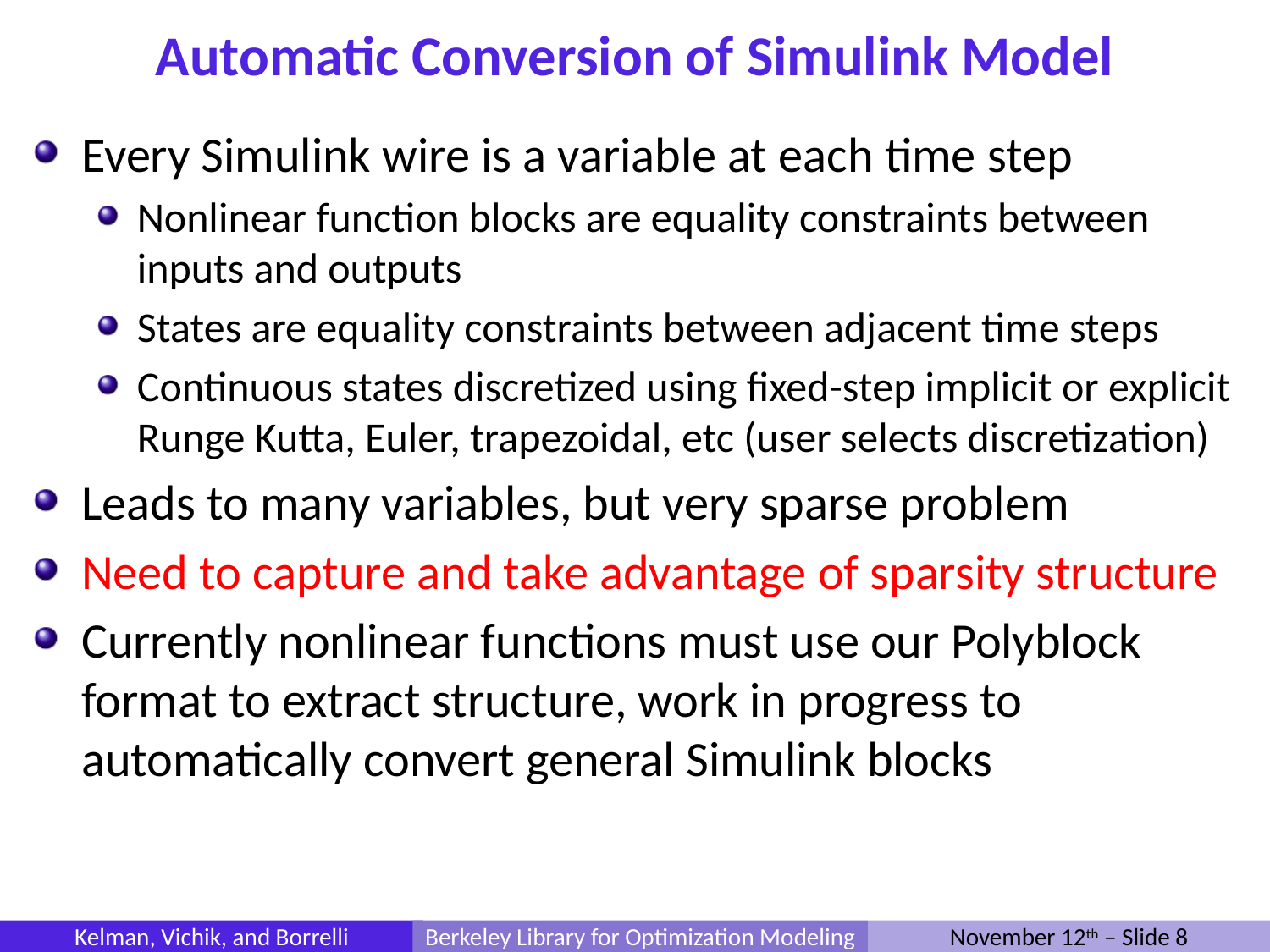

# Automatic Conversion of Simulink Model
Every Simulink wire is a variable at each time step
Nonlinear function blocks are equality constraints between inputs and outputs
States are equality constraints between adjacent time steps
Continuous states discretized using fixed-step implicit or explicit Runge Kutta, Euler, trapezoidal, etc (user selects discretization)
Leads to many variables, but very sparse problem
Need to capture and take advantage of sparsity structure
Currently nonlinear functions must use our Polyblock format to extract structure, work in progress to automatically convert general Simulink blocks